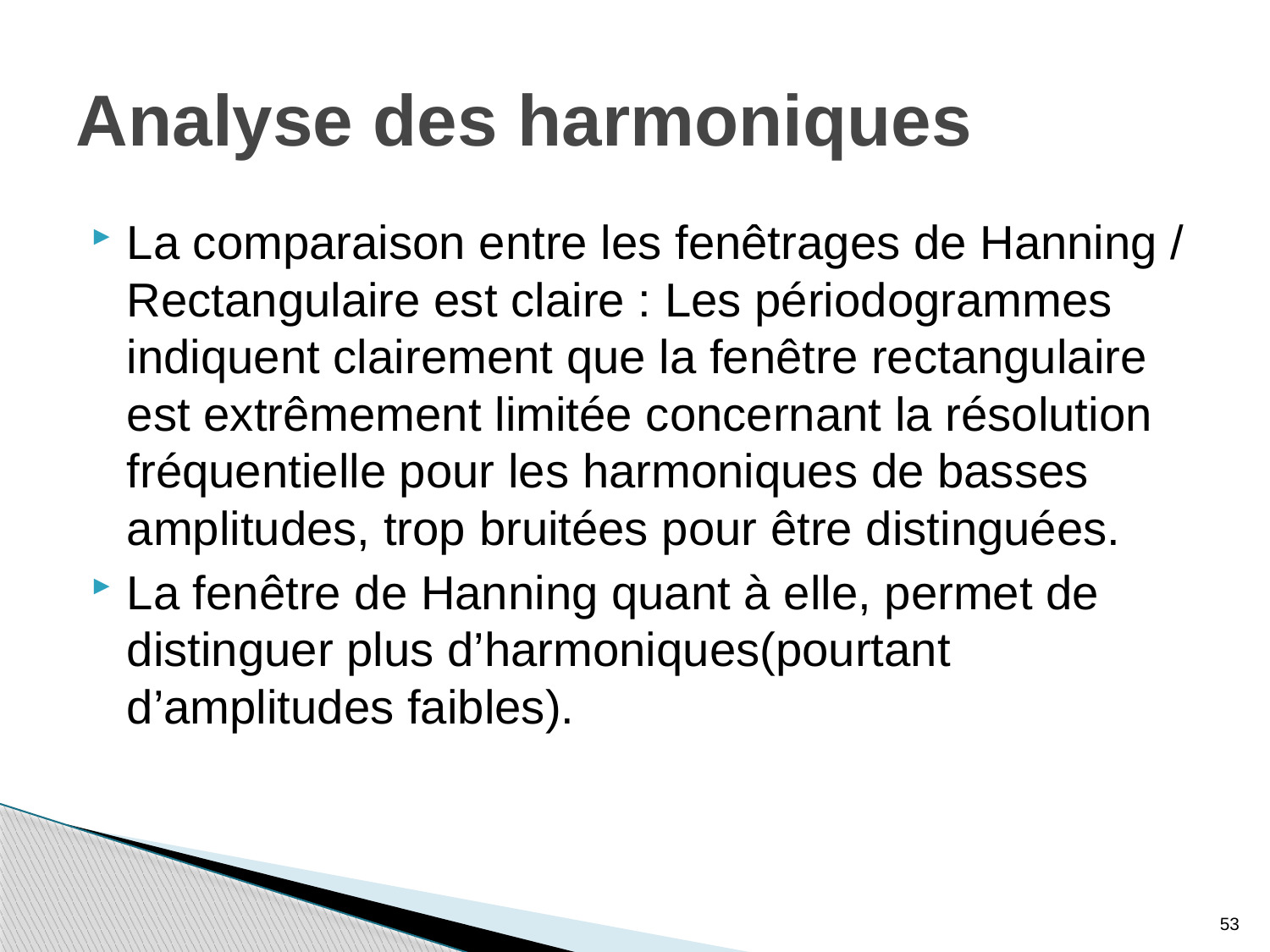

# Analyse des harmoniques
La comparaison entre les fenêtrages de Hanning / Rectangulaire est claire : Les périodogrammes indiquent clairement que la fenêtre rectangulaire est extrêmement limitée concernant la résolution fréquentielle pour les harmoniques de basses amplitudes, trop bruitées pour être distinguées.
La fenêtre de Hanning quant à elle, permet de distinguer plus d’harmoniques(pourtant d’amplitudes faibles).
53